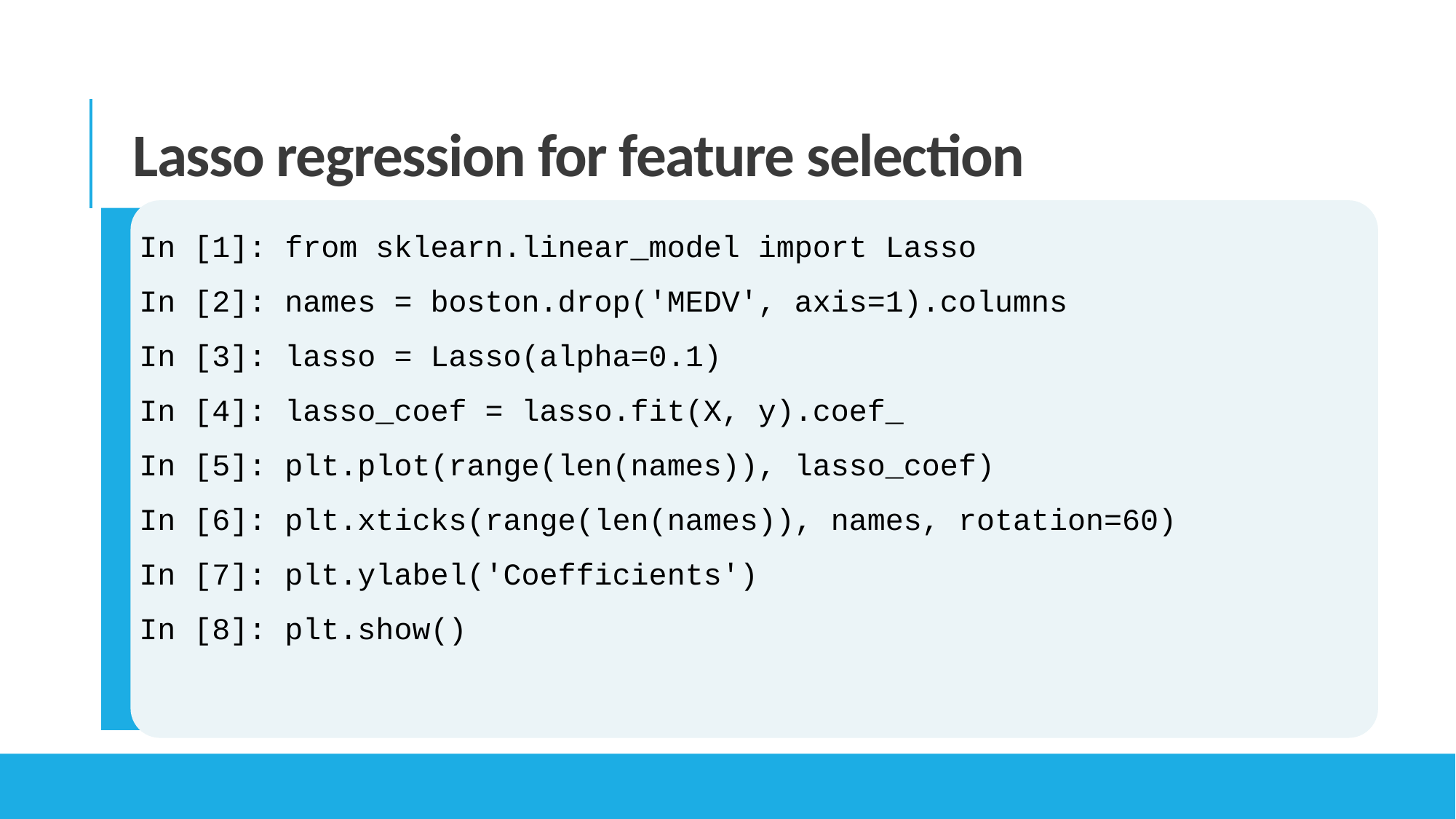

# Lasso regression for feature selection
In [1]: from sklearn.linear_model import Lasso
In [2]: names = boston.drop('MEDV', axis=1).columns
In [3]: lasso = Lasso(alpha=0.1)
In [4]: lasso_coef = lasso.fit(X, y).coef_
In [5]: plt.plot(range(len(names)), lasso_coef)
In [6]: plt.xticks(range(len(names)), names, rotation=60)
In [7]: plt.ylabel('Coefficients')
In [8]: plt.show()